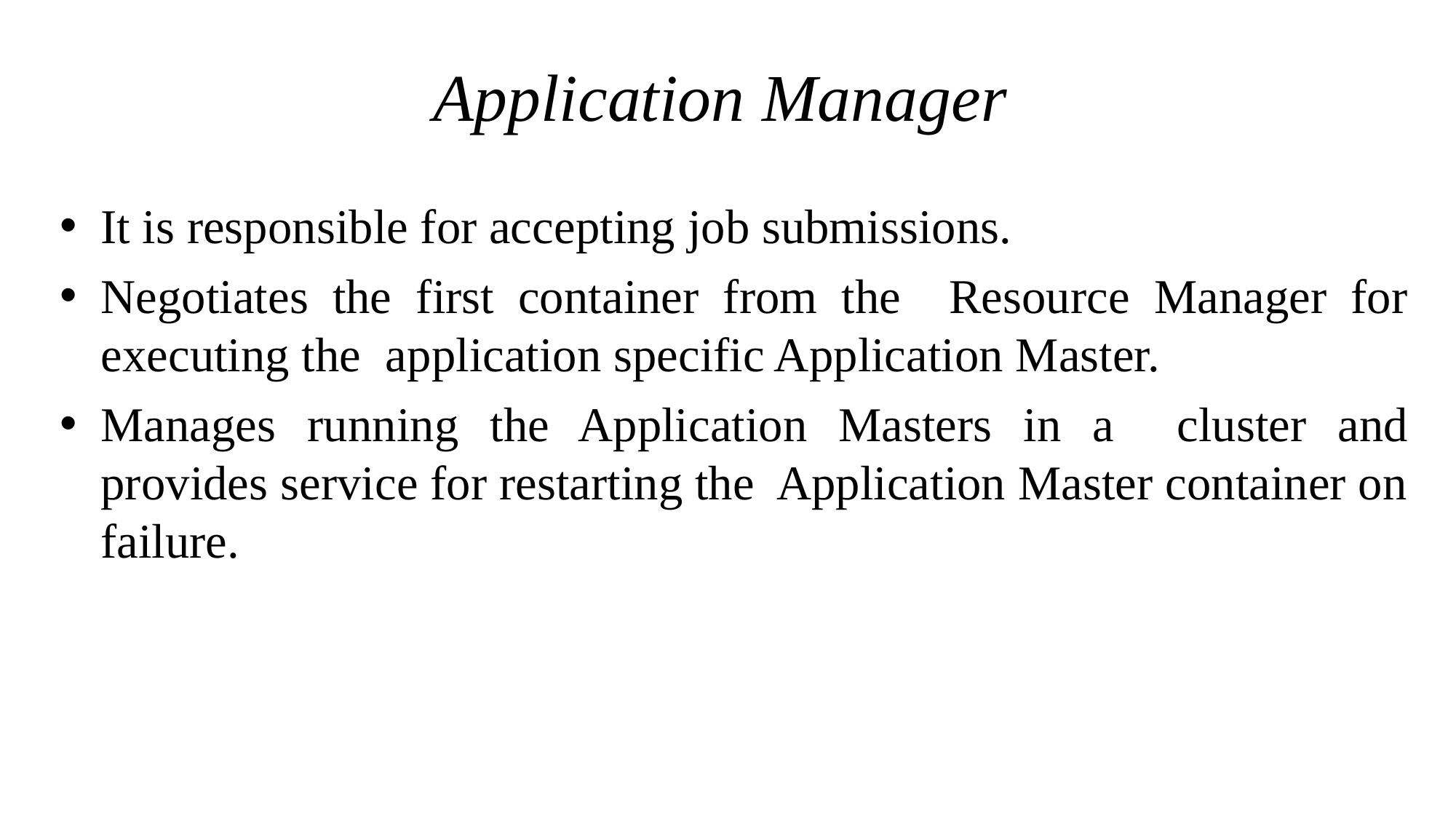

# Application Manager
It is responsible for accepting job submissions.
Negotiates the first container from the  Resource Manager for executing the  application specific Application Master.
Manages running the Application Masters in a  cluster and provides service for restarting the  Application Master container on failure.